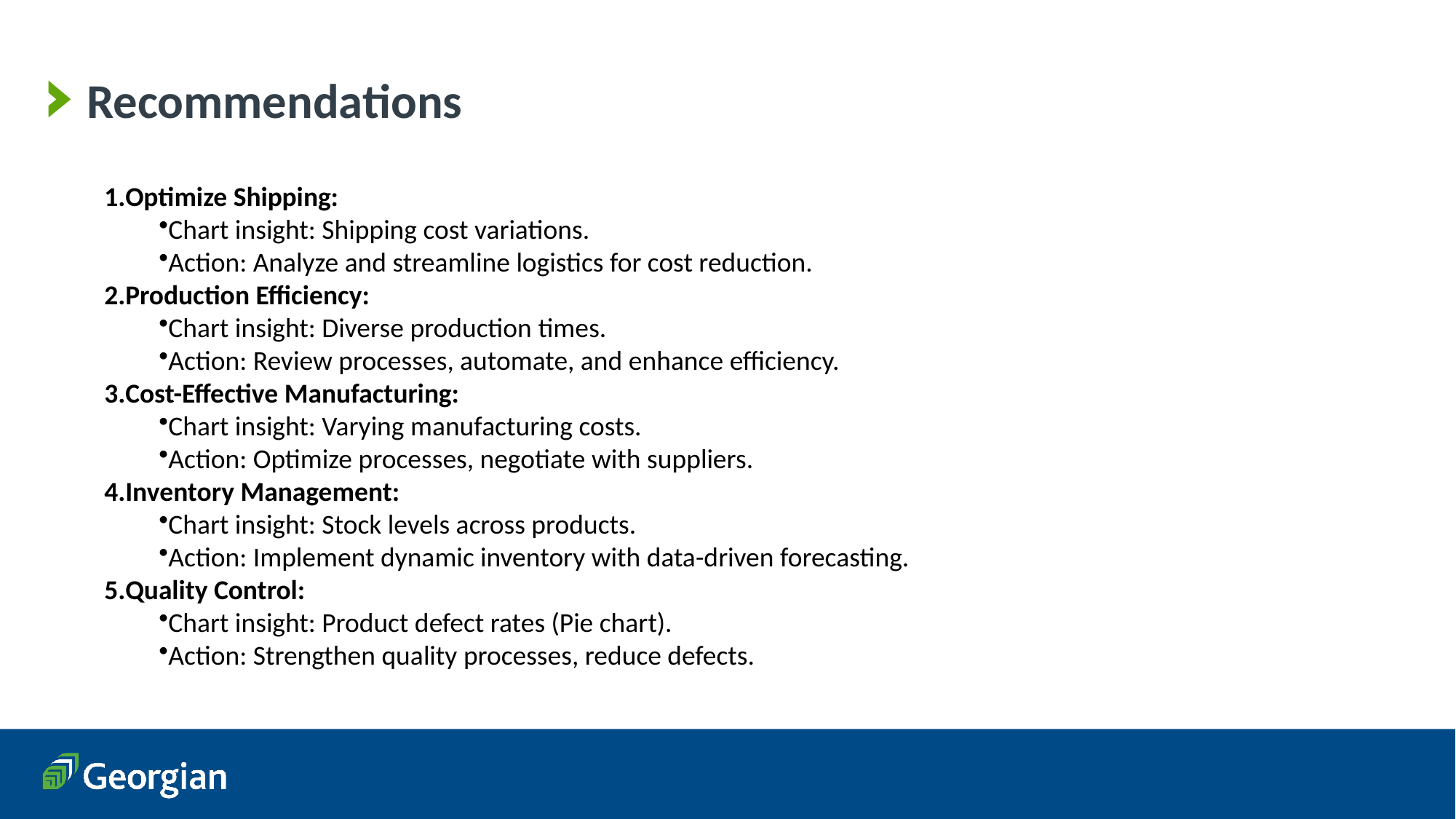

# Recommendations

Optimize Shipping:
Chart insight: Shipping cost variations.
Action: Analyze and streamline logistics for cost reduction.
Production Efficiency:
Chart insight: Diverse production times.
Action: Review processes, automate, and enhance efficiency.
Cost-Effective Manufacturing:
Chart insight: Varying manufacturing costs.
Action: Optimize processes, negotiate with suppliers.
Inventory Management:
Chart insight: Stock levels across products.
Action: Implement dynamic inventory with data-driven forecasting.
Quality Control:
Chart insight: Product defect rates (Pie chart).
Action: Strengthen quality processes, reduce defects.